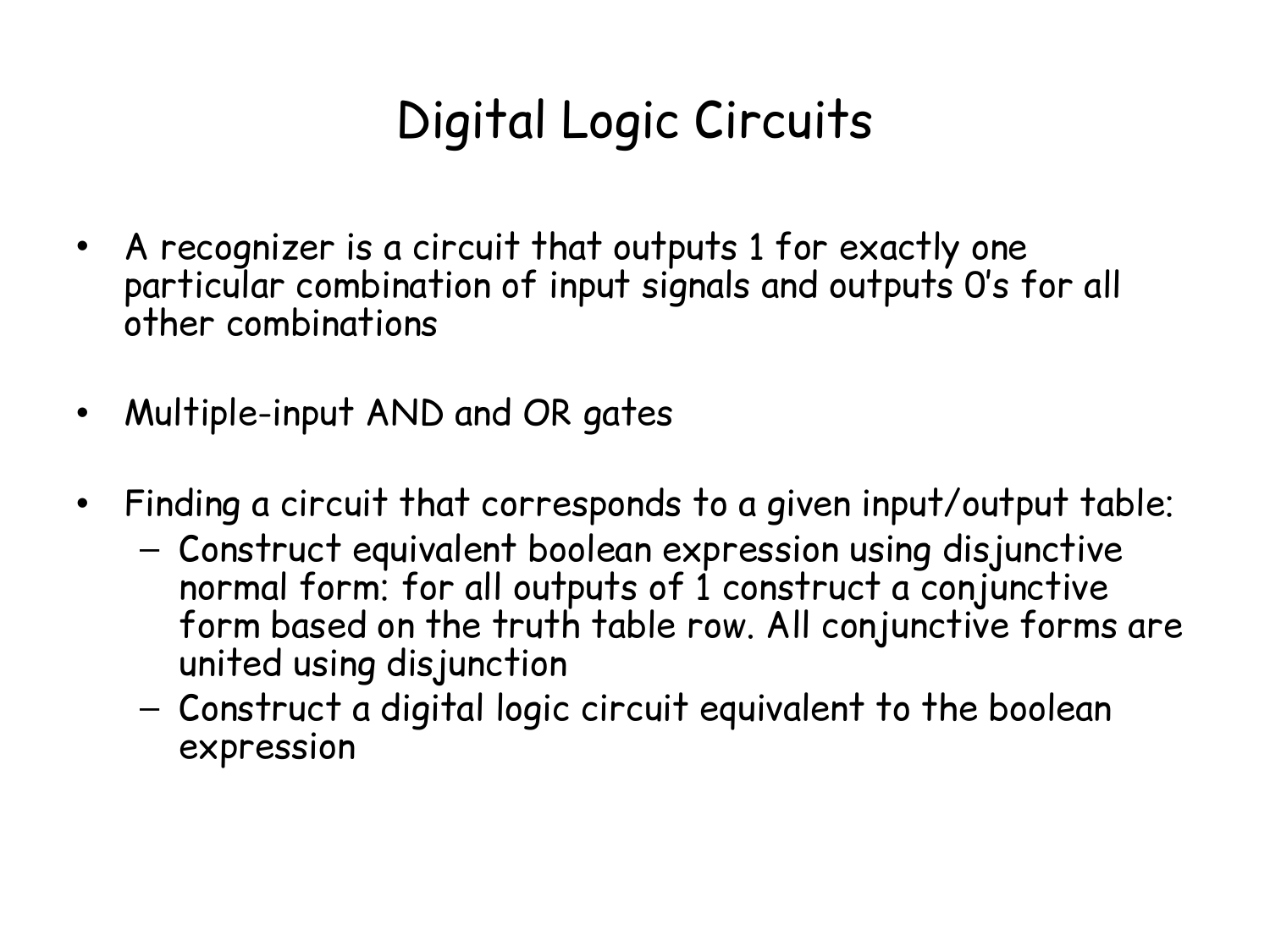

# Digital Logic Circuits
A recognizer is a circuit that outputs 1 for exactly one particular combination of input signals and outputs 0’s for all other combinations

Multiple-input AND and OR gates

Finding a circuit that corresponds to a given input/output table:
Construct equivalent boolean expression using disjunctive normal form: for all outputs of 1 construct a conjunctive form based on the truth table row. All conjunctive forms are united using disjunction
Construct a digital logic circuit equivalent to the boolean expression